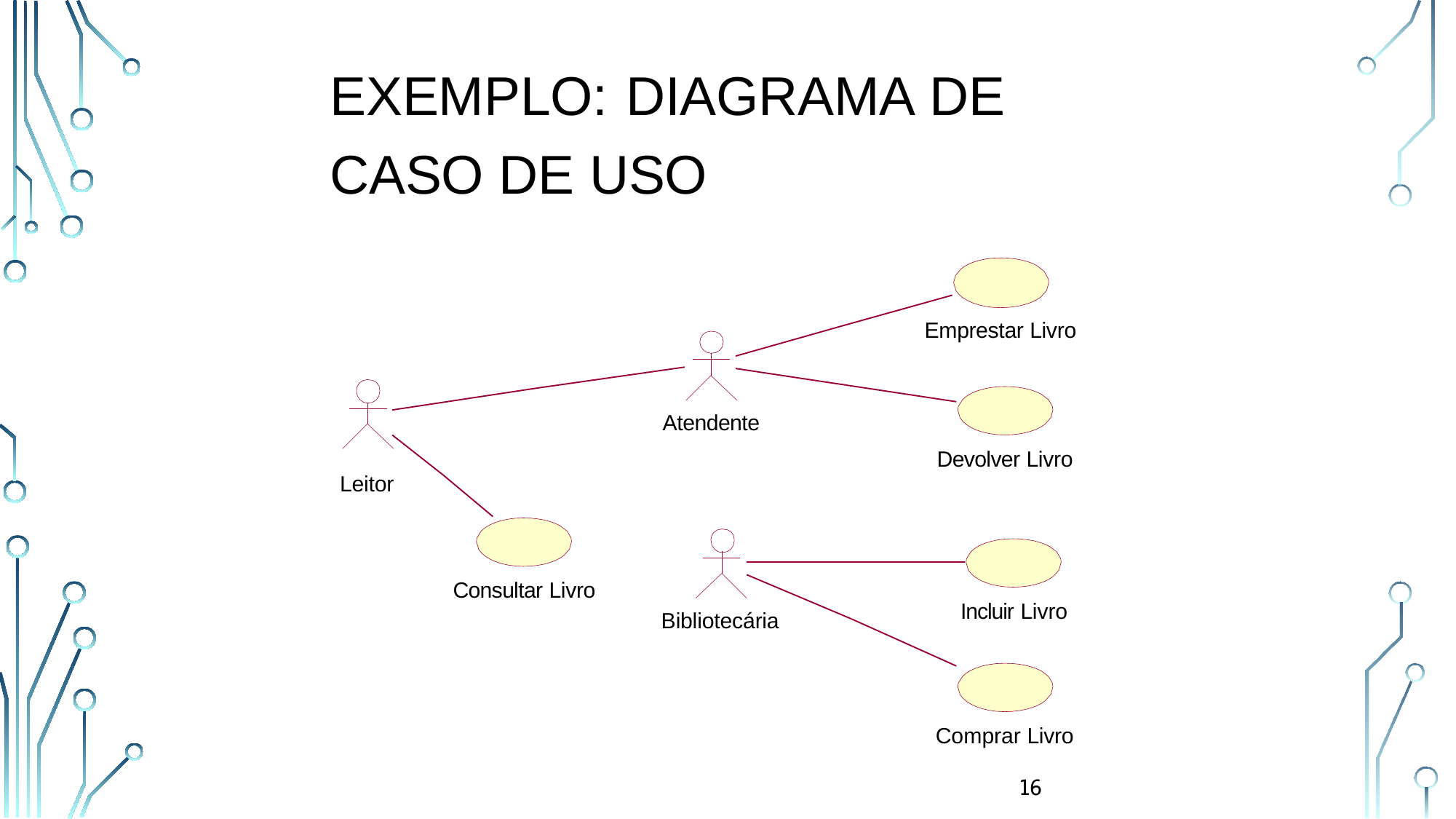

# Exemplo:	Diagrama	de Caso de Uso

Emprestar Livro

Atendente
Devolver Livro
Leitor

Consultar Livro
Incluir Livro
Bibliotecária
Comprar Livro
16